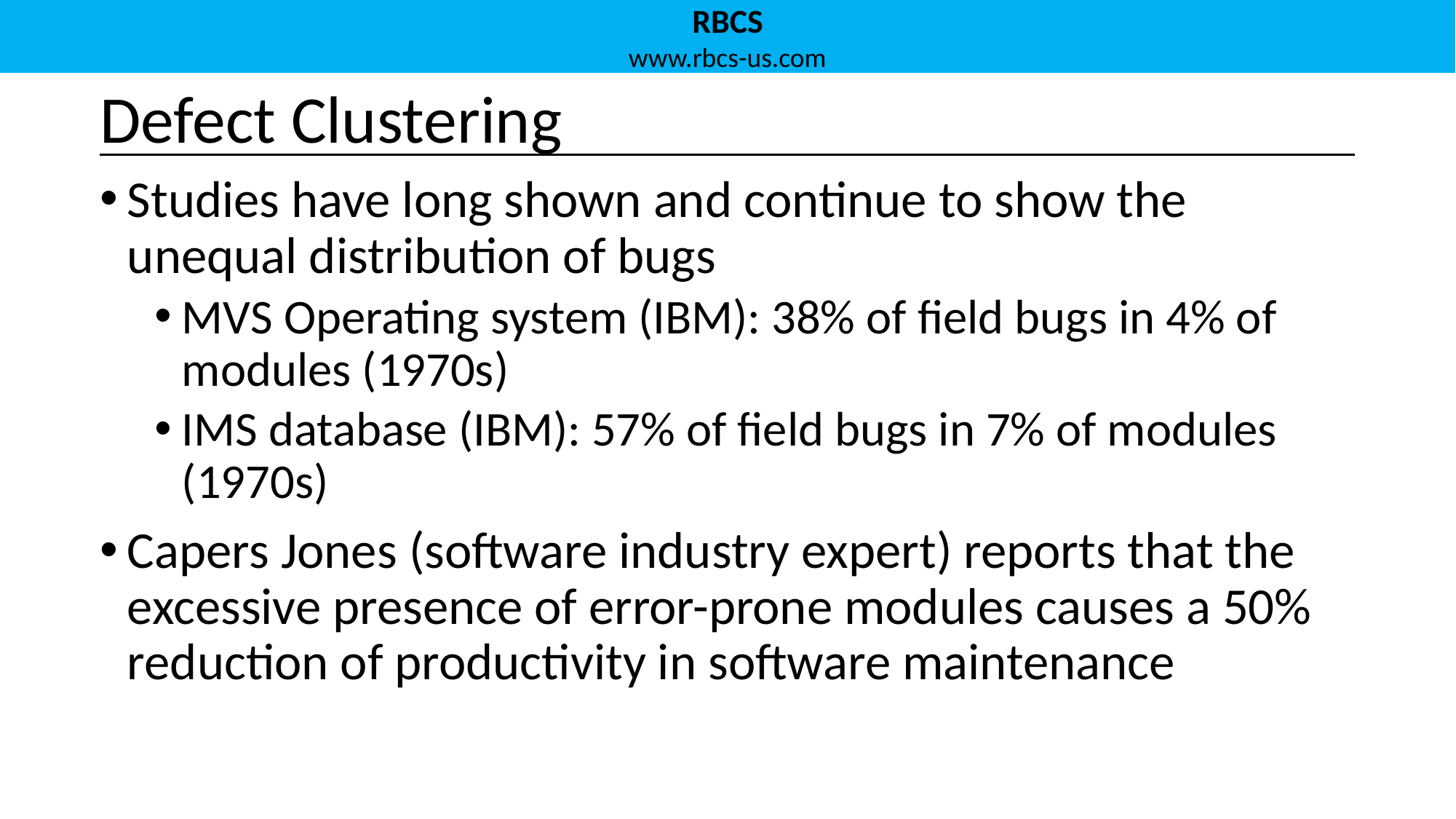

# Defect Clustering
Studies have long shown and continue to show the unequal distribution of bugs
MVS Operating system (IBM): 38% of field bugs in 4% of modules (1970s)
IMS database (IBM): 57% of field bugs in 7% of modules (1970s)
Capers Jones (software industry expert) reports that the excessive presence of error-prone modules causes a 50% reduction of productivity in software maintenance